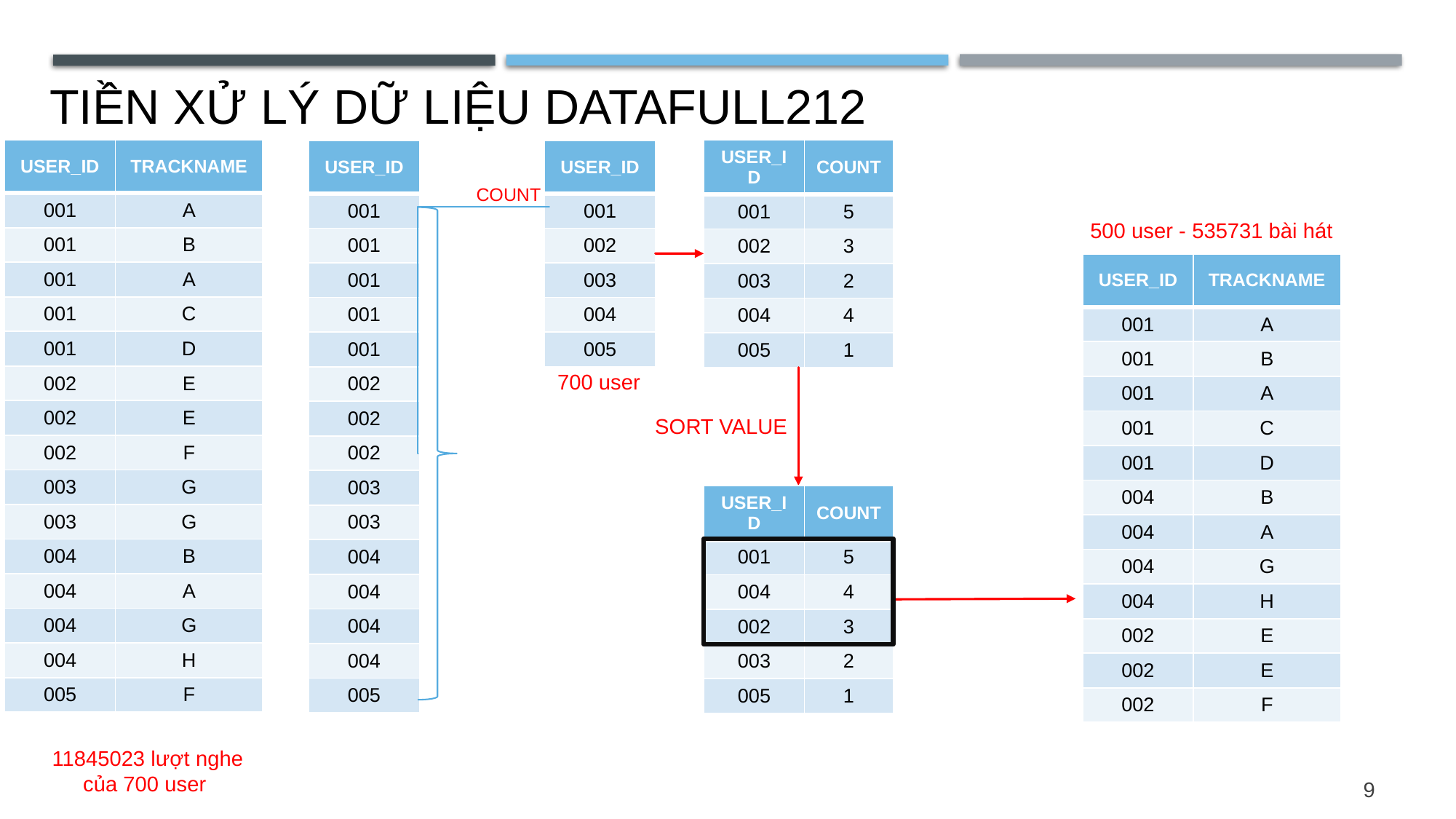

TIỀN XỬ LÝ DỮ LIỆU DATAFULL212
| USER\_ID | TRACKNAME |
| --- | --- |
| 001 | A |
| 001 | B |
| 001 | A |
| 001 | C |
| 001 | D |
| 002 | E |
| 002 | E |
| 002 | F |
| 003 | G |
| 003 | G |
| 004 | B |
| 004 | A |
| 004 | G |
| 004 | H |
| 005 | F |
| USER\_ID | COUNT |
| --- | --- |
| 001 | 5 |
| 002 | 3 |
| 003 | 2 |
| 004 | 4 |
| 005 | 1 |
| USER\_ID |
| --- |
| 001 |
| 001 |
| 001 |
| 001 |
| 001 |
| 002 |
| 002 |
| 002 |
| 003 |
| 003 |
| 004 |
| 004 |
| 004 |
| 004 |
| 005 |
| USER\_ID |
| --- |
| 001 |
| 002 |
| 003 |
| 004 |
| 005 |
COUNT

500 user - 535731 bài hát

| USER\_ID | TRACKNAME |
| --- | --- |
| 001 | A |
| 001 | B |
| 001 | A |
| 001 | C |
| 001 | D |
| 004 | B |
| 004 | A |
| 004 | G |
| 004 | H |
| 002 | E |
| 002 | E |
| 002 | F |
UserIid
700 user
SORT VALUE
| USER\_ID | COUNT |
| --- | --- |
| 001 | 5 |
| 004 | 4 |
| 002 | 3 |
| 003 | 2 |
| 005 | 1 |

11845023 lượt nghe
của 700 user
9